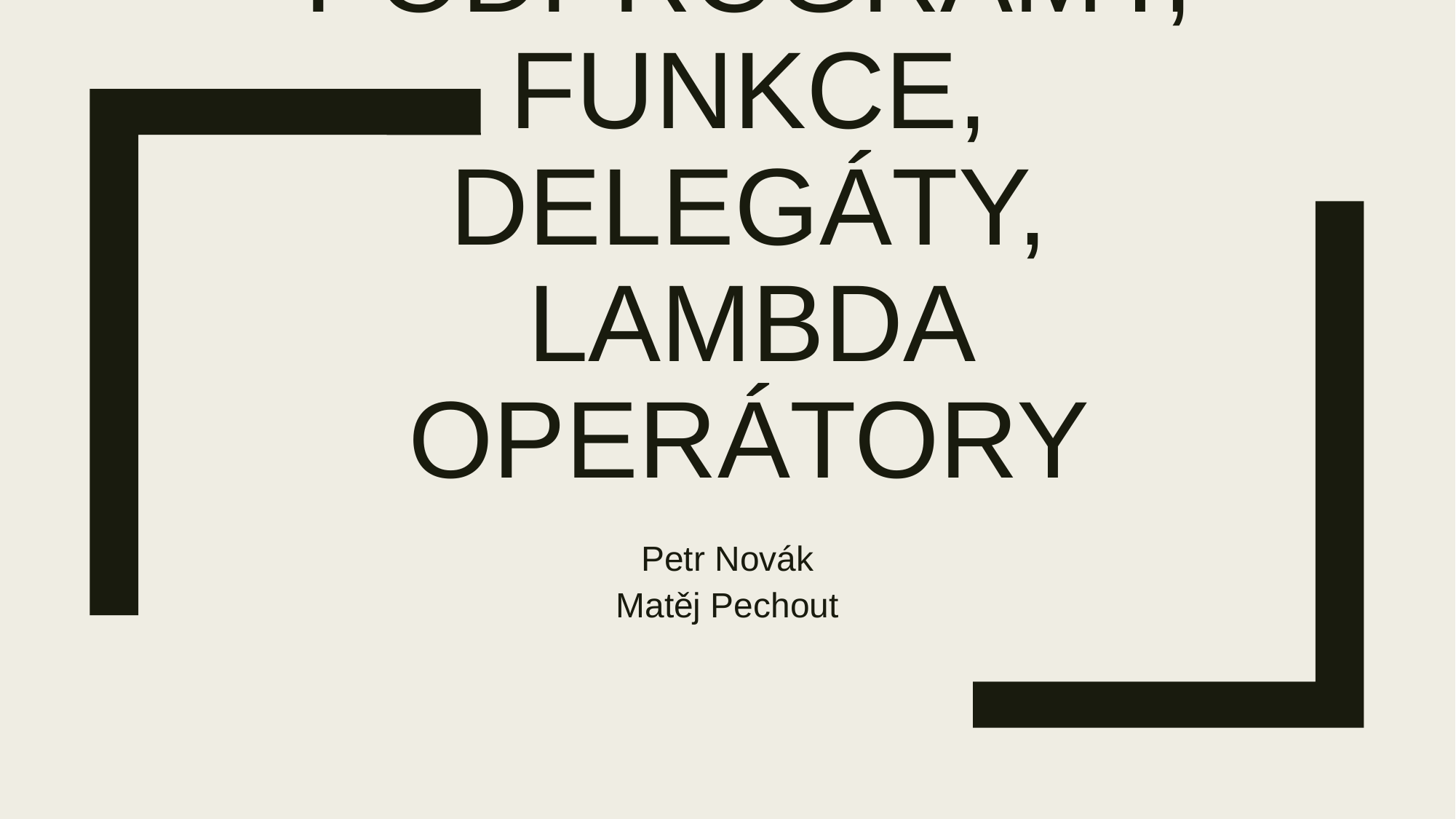

# Podprogramy, funkce, delegáty, lambDa operátory
Petr Novák
Matěj Pechout